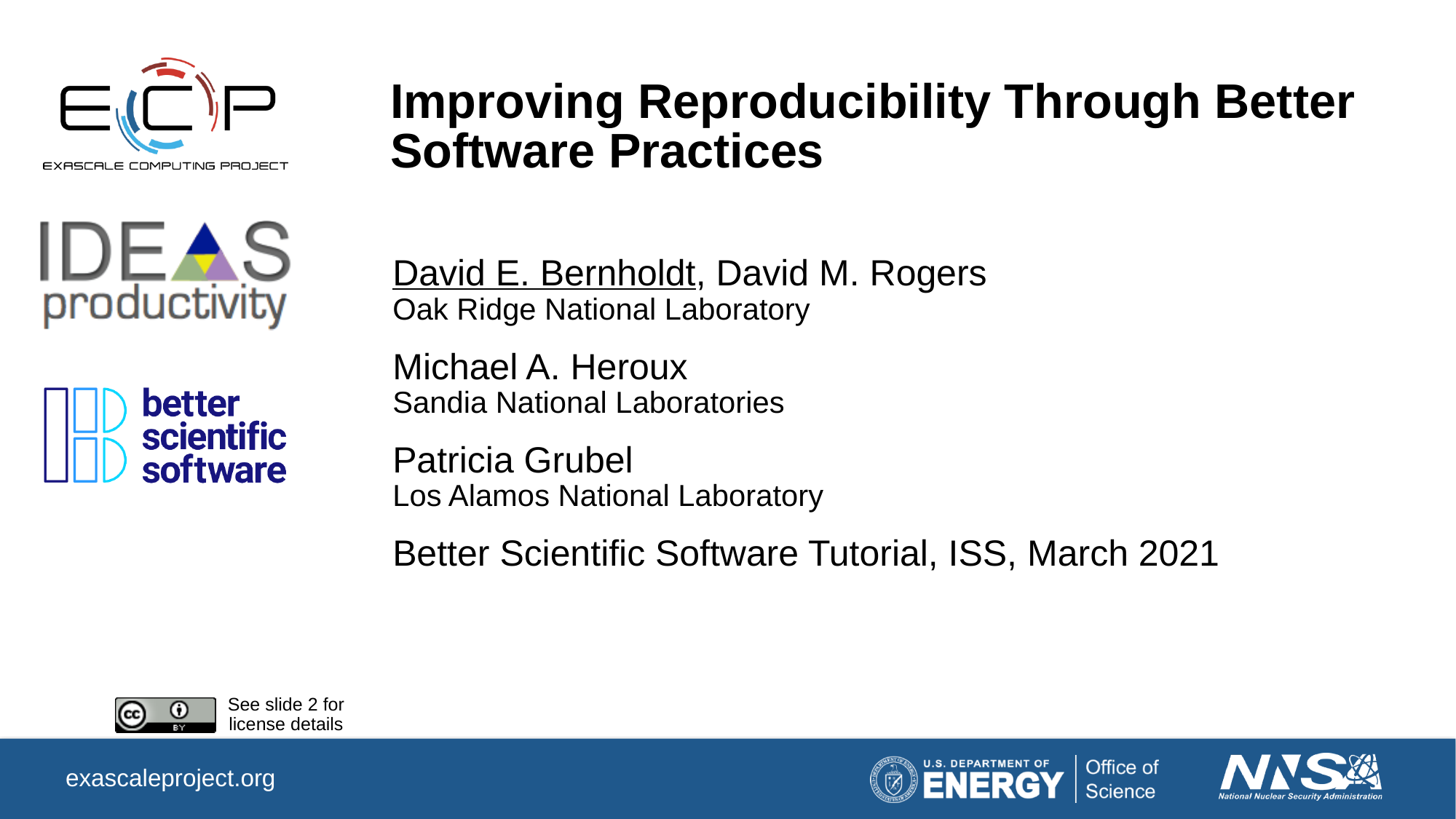

# Improving Reproducibility Through Better Software Practices
David E. Bernholdt, David M. Rogers
Oak Ridge National Laboratory
Michael A. Heroux
Sandia National Laboratories
Patricia Grubel
Los Alamos National Laboratory
Better Scientific Software Tutorial, ISS, March 2021